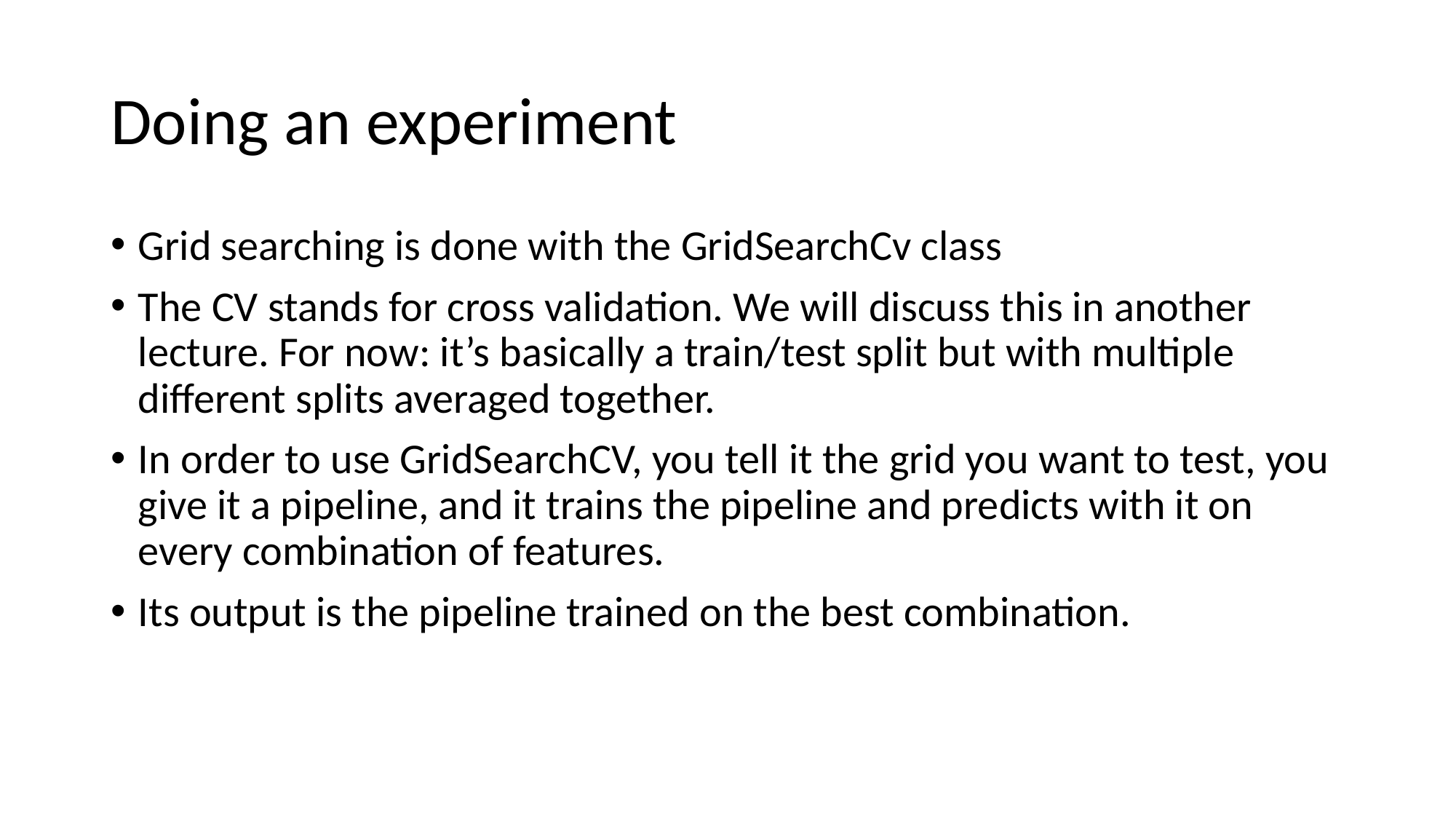

# Doing an experiment
Grid searching is done with the GridSearchCv class
The CV stands for cross validation. We will discuss this in another lecture. For now: it’s basically a train/test split but with multiple different splits averaged together.
In order to use GridSearchCV, you tell it the grid you want to test, you give it a pipeline, and it trains the pipeline and predicts with it on every combination of features.
Its output is the pipeline trained on the best combination.